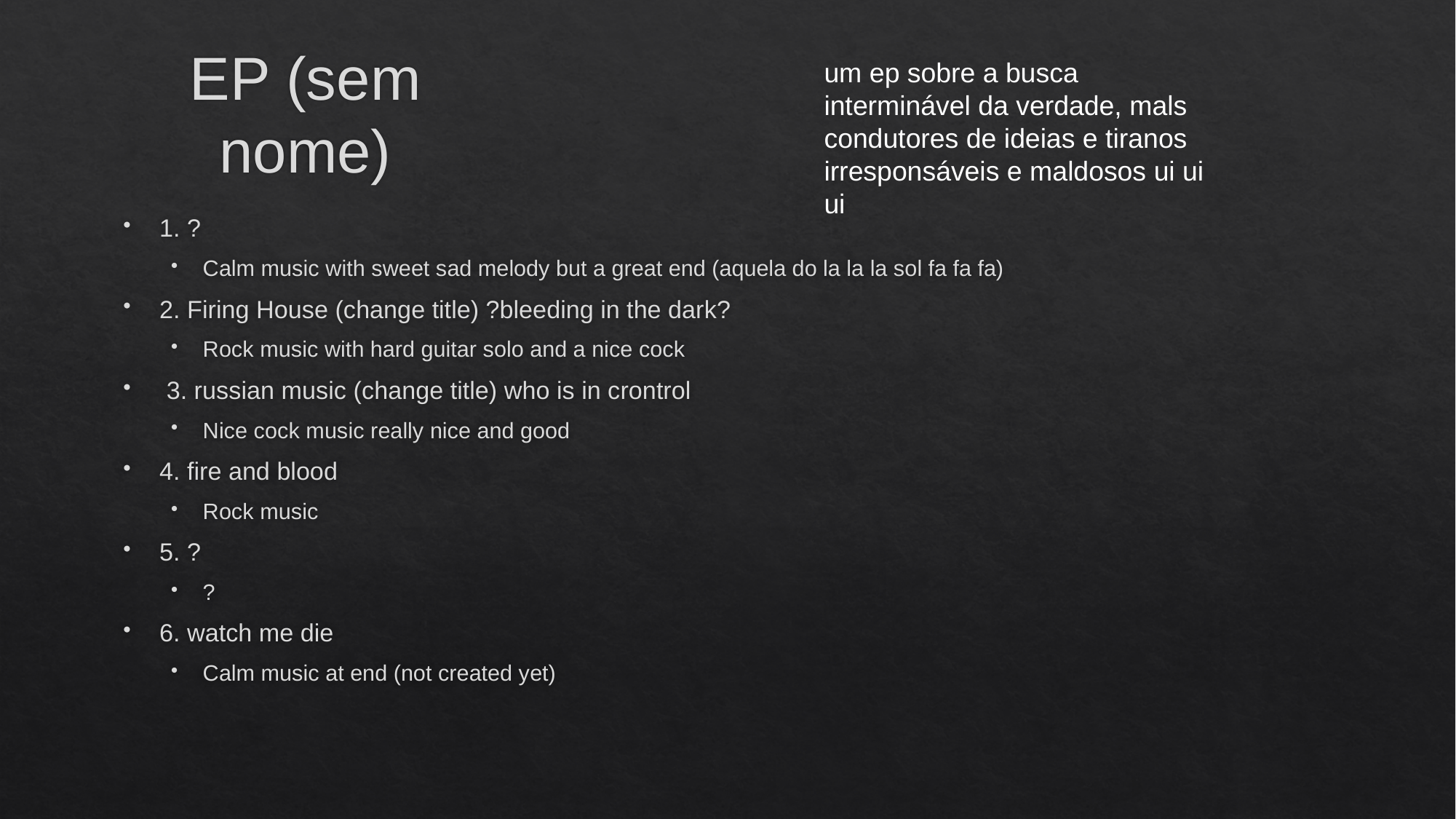

um ep sobre a busca interminável da verdade, mals condutores de ideias e tiranos irresponsáveis e maldosos ui ui ui
# EP (sem nome)
1. ?
Calm music with sweet sad melody but a great end (aquela do la la la sol fa fa fa)
2. Firing House (change title) ?bleeding in the dark?
Rock music with hard guitar solo and a nice cock
 3. russian music (change title) who is in crontrol
Nice cock music really nice and good
4. fire and blood
Rock music
5. ?
?
6. watch me die
Calm music at end (not created yet)